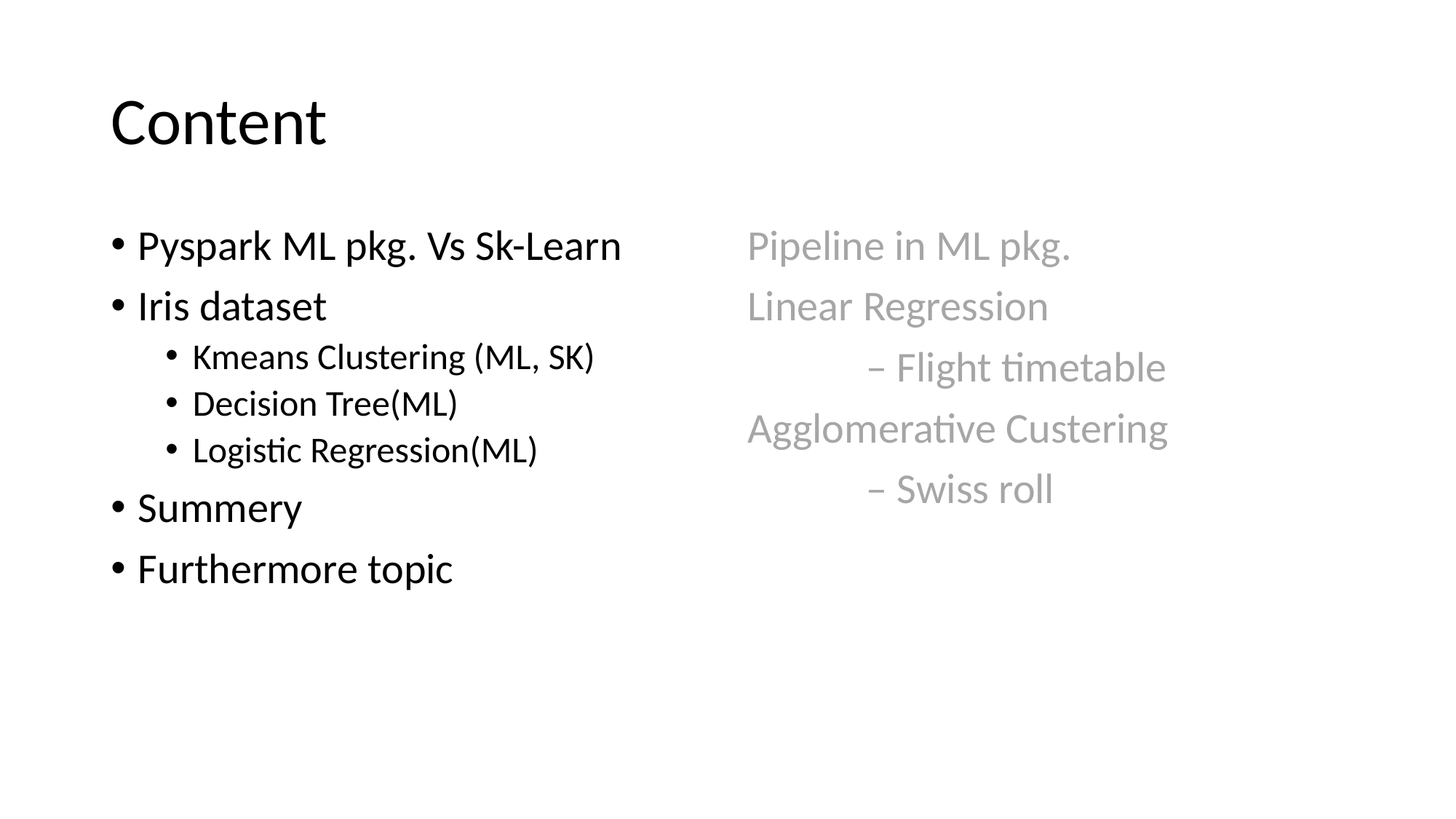

# Content
Pyspark ML pkg. Vs Sk-Learn
Iris dataset
Kmeans Clustering (ML, SK)
Decision Tree(ML)
Logistic Regression(ML)
Summery
Furthermore topic

Pipeline in ML pkg.
Linear Regression
	 – Flight timetable
Agglomerative Custering
	 – Swiss roll